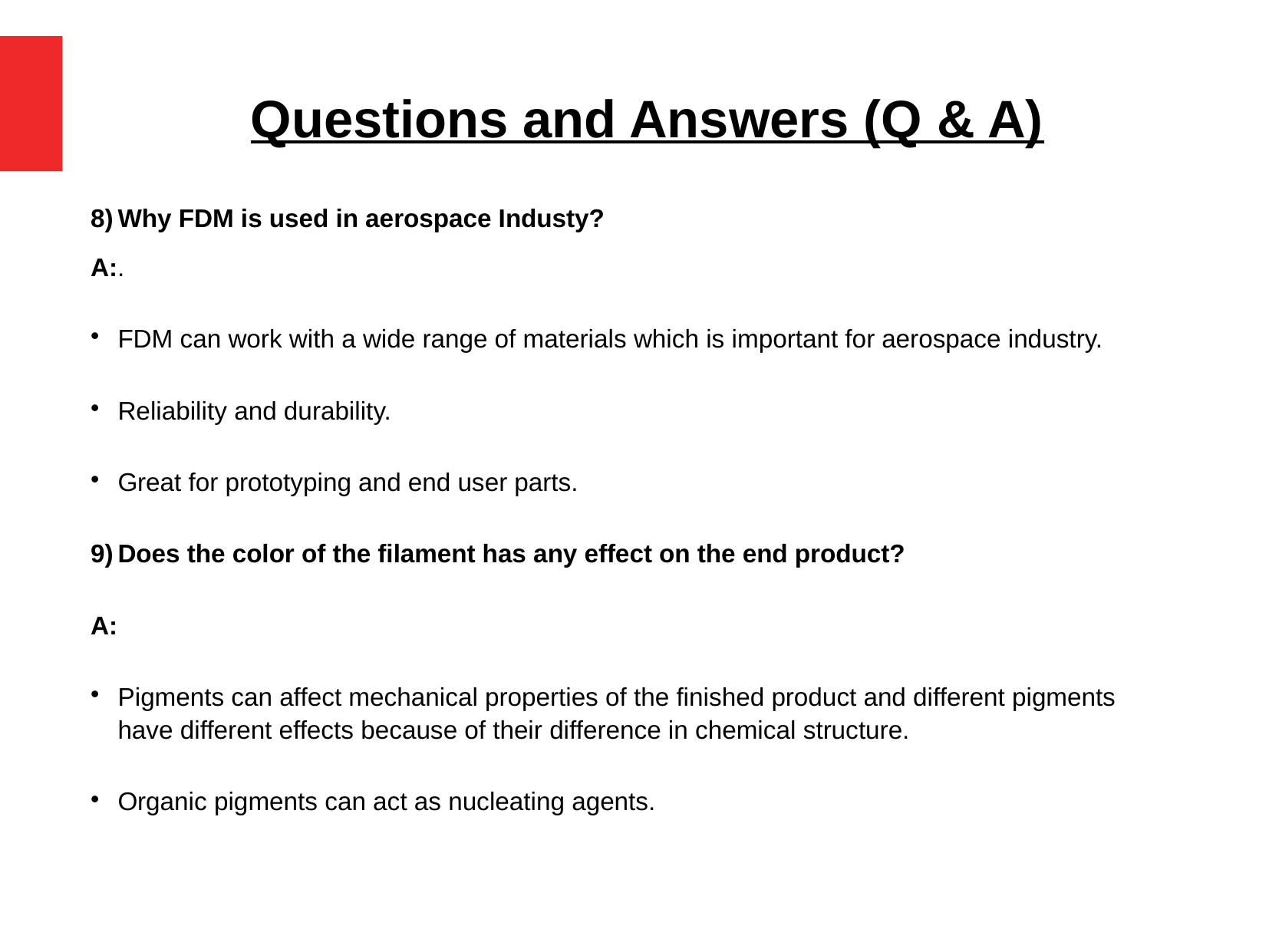

# Questions and Answers (Q & A)
Why FDM is used in aerospace Industy?
A:.
FDM can work with a wide range of materials which is important for aerospace industry.
Reliability and durability.
Great for prototyping and end user parts.
Does the color of the filament has any effect on the end product?
A:
Pigments can affect mechanical properties of the finished product and different pigments have different effects because of their difference in chemical structure.
Organic pigments can act as nucleating agents.